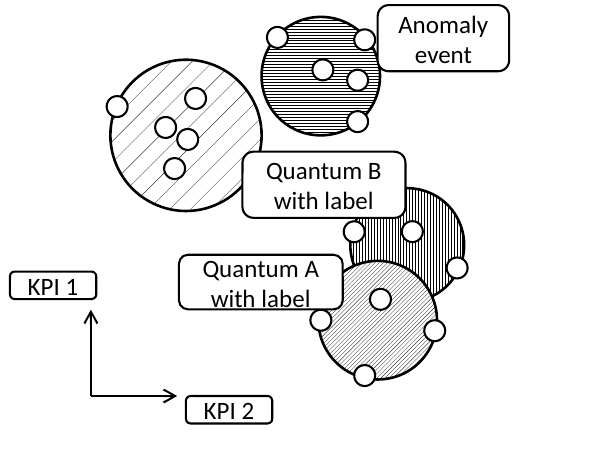

Anomaly event

Quantum B with label

Quantum A with label

KPI 1

KPI 2